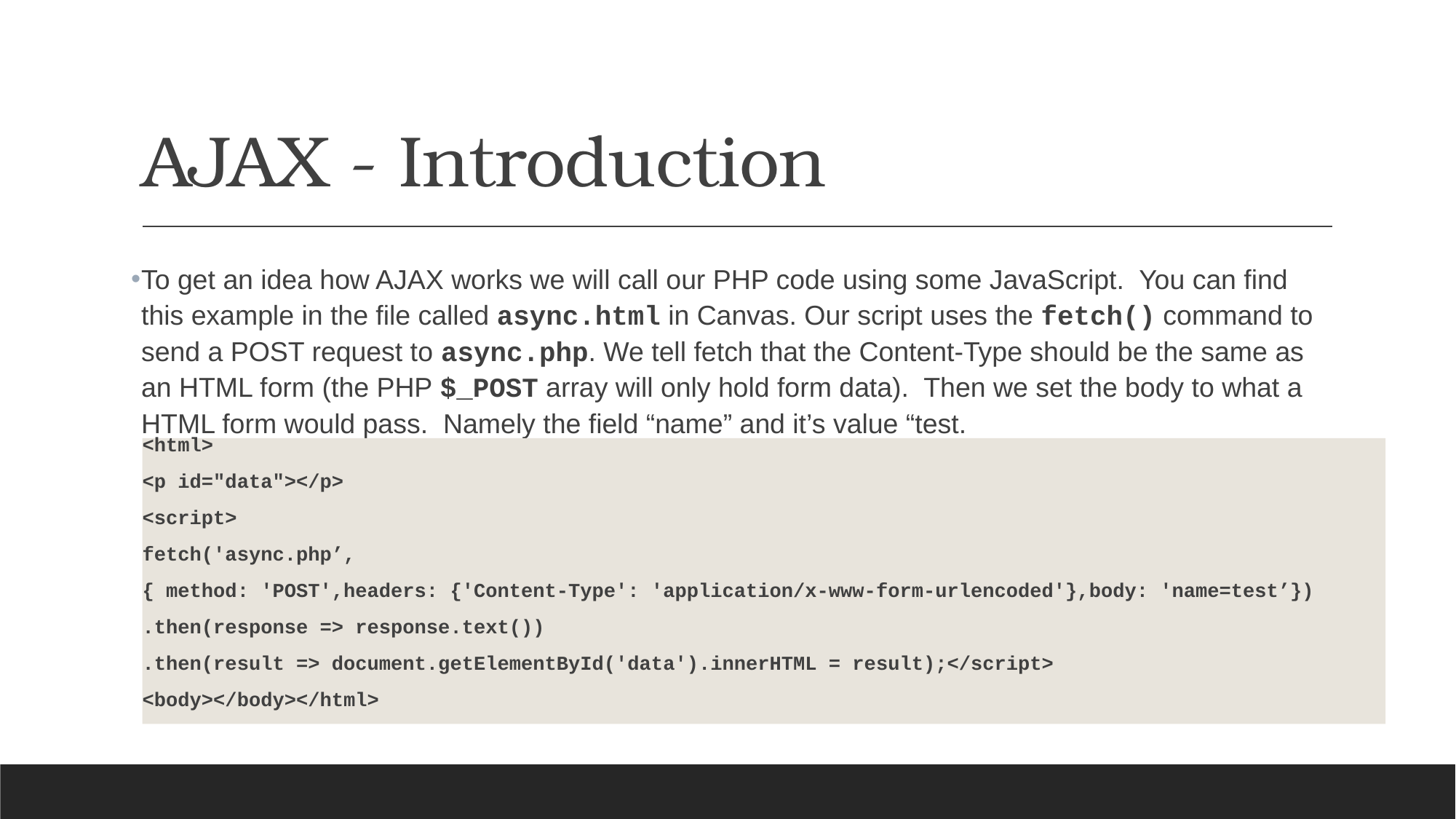

# AJAX - Introduction
To get an idea how AJAX works we will call our PHP code using some JavaScript.  You can find this example in the file called async.html in Canvas. Our script uses the fetch() command to send a POST request to async.php. We tell fetch that the Content-Type should be the same as an HTML form (the PHP $_POST array will only hold form data).  Then we set the body to what a HTML form would pass.  Namely the field “name” and it’s value “test.
<html>
<p id="data"></p>
<script>
fetch('async.php’,
{ method: 'POST',headers: {'Content-Type': 'application/x-www-form-urlencoded'},body: 'name=test’})
.then(response => response.text())
.then(result => document.getElementById('data').innerHTML = result);</script>
<body></body></html>